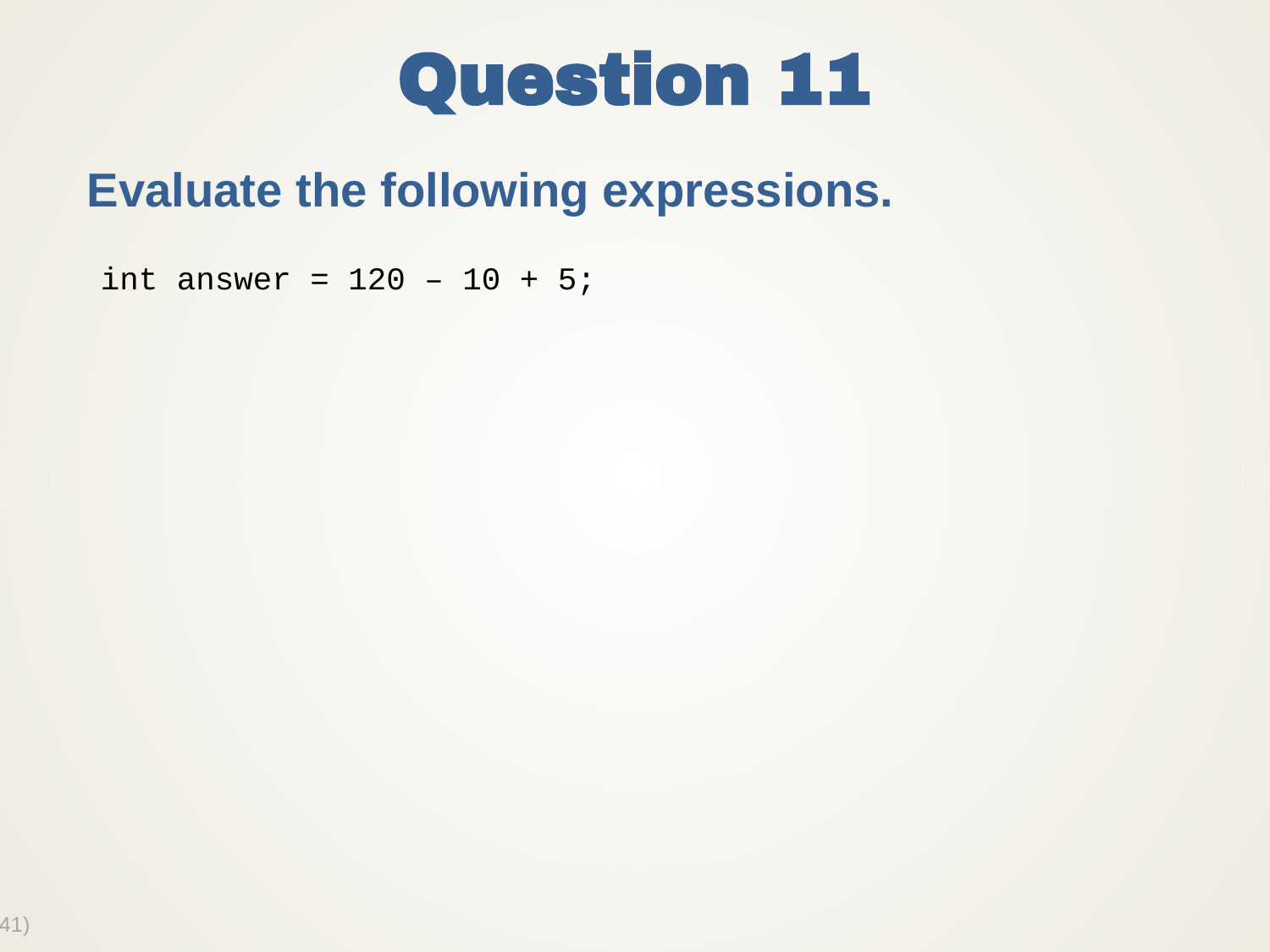

# Question 11
Evaluate the following expressions.
int answer = 120 – 10 + 5;